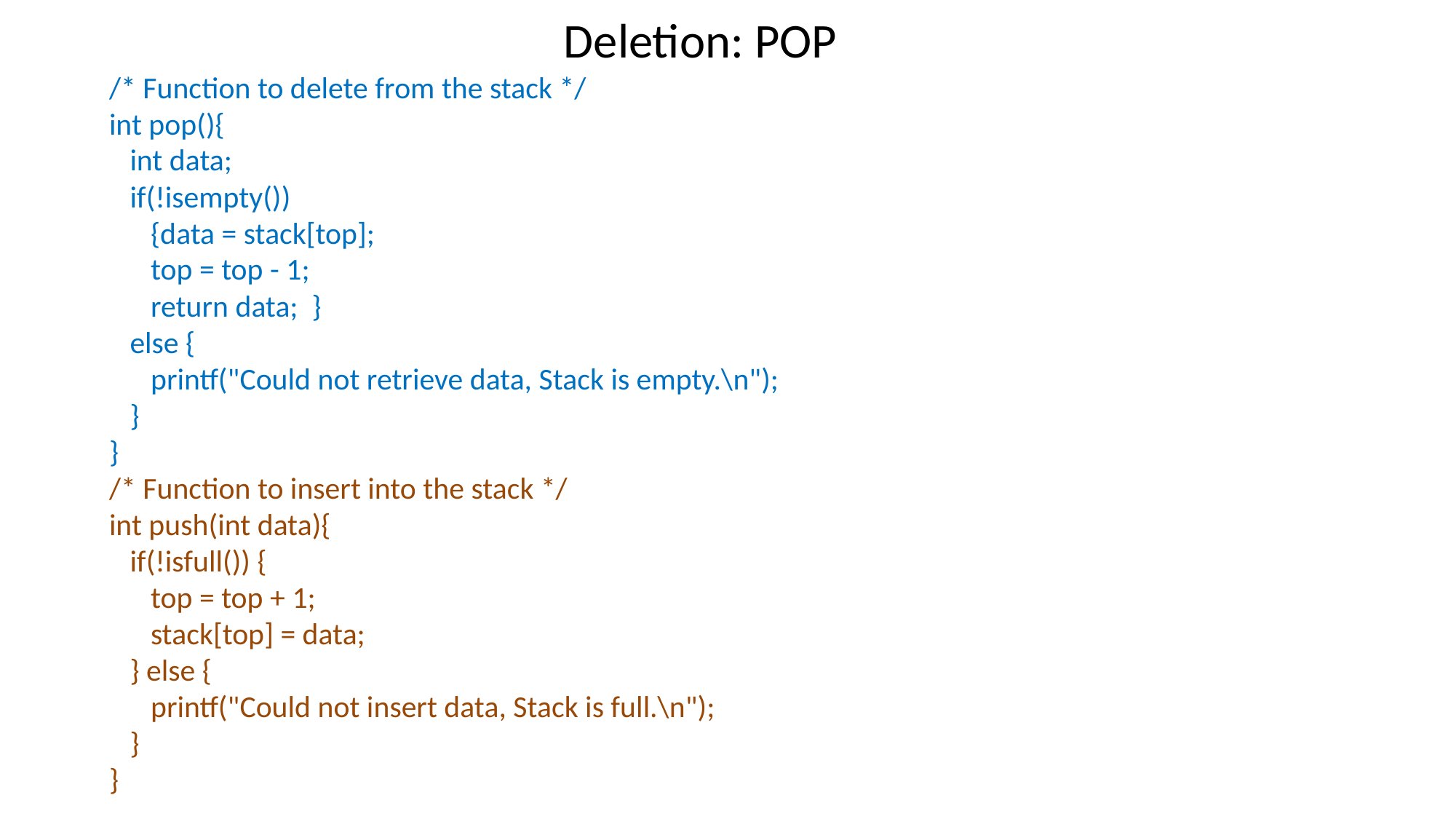

# Deletion: POP
/* Function to delete from the stack */
int pop(){
   int data;
   if(!isempty())
      {data = stack[top];
      top = top - 1;
      return data;  }
   else {
      printf("Could not retrieve data, Stack is empty.\n");
   }
}
/* Function to insert into the stack */
int push(int data){
   if(!isfull()) {
      top = top + 1;
      stack[top] = data;
   } else {
      printf("Could not insert data, Stack is full.\n");
   }
}